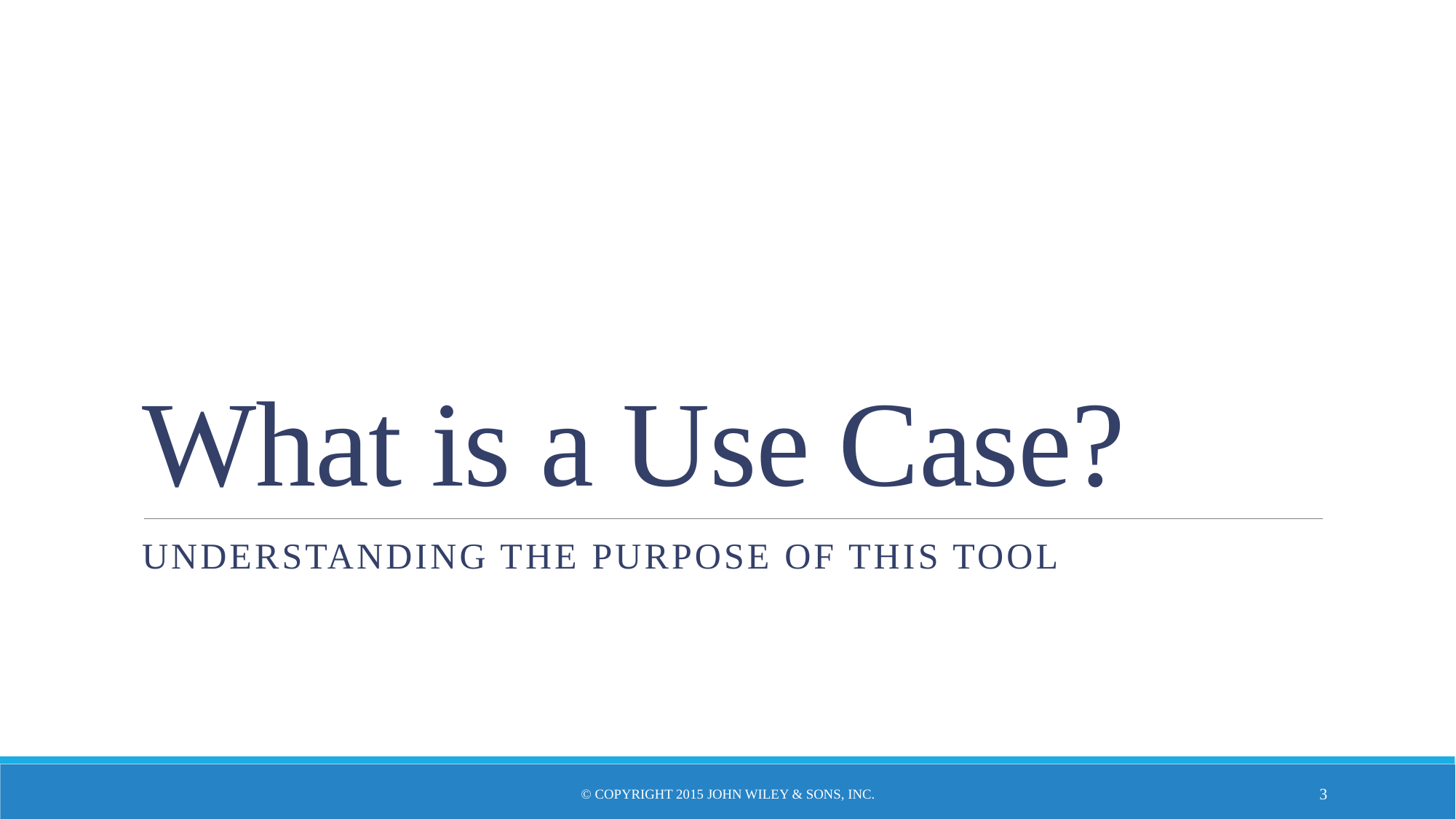

# What is a Use Case?
Understanding the purpose of this tool
© Copyright 2015 John Wiley & Sons, Inc.
3